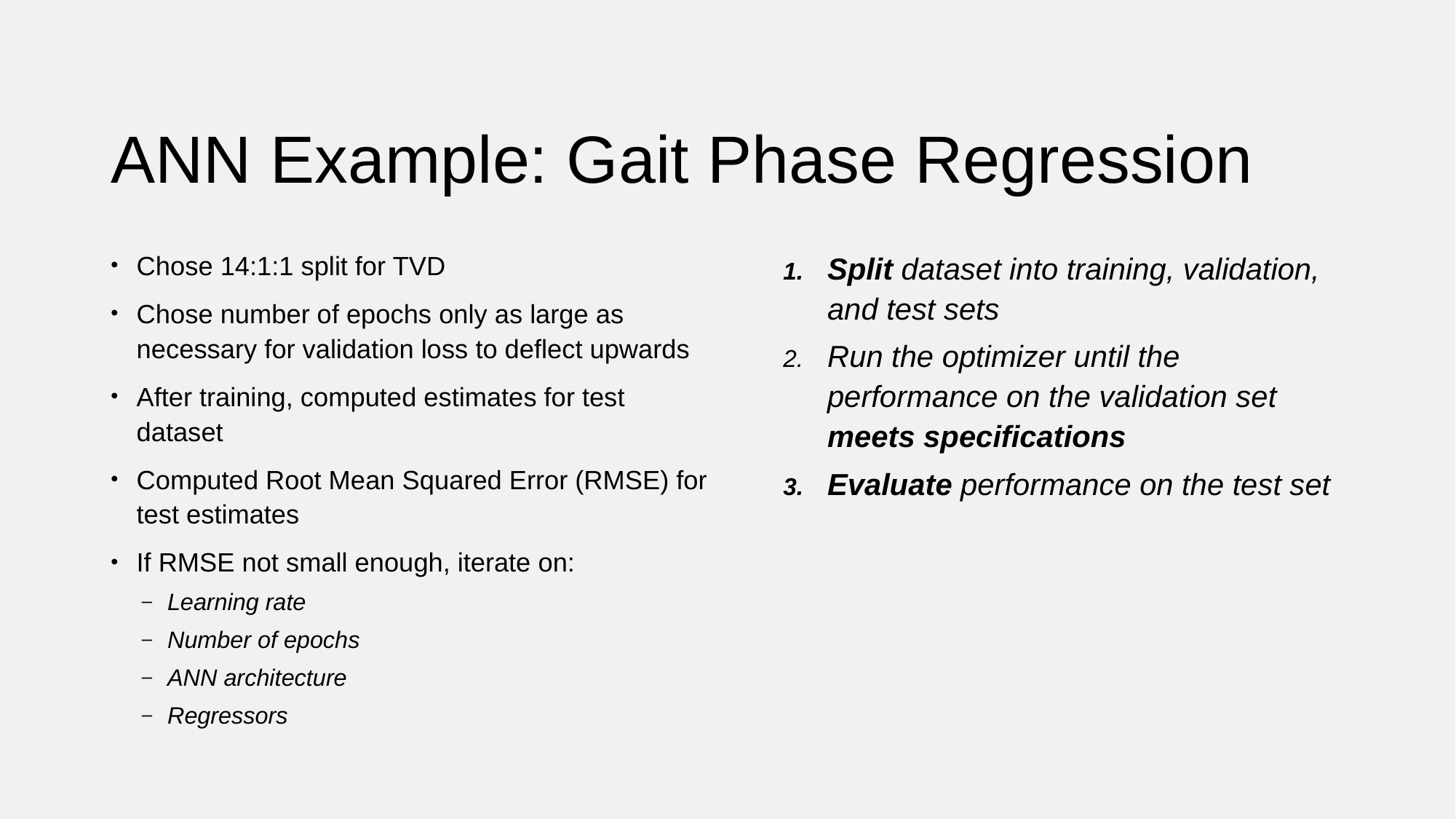

# ANN Example: Gait Phase Regression
Chose 14:1:1 split for TVD
Chose number of epochs only as large as necessary for validation loss to deflect upwards
After training, computed estimates for test dataset
Computed Root Mean Squared Error (RMSE) for test estimates
If RMSE not small enough, iterate on:
Learning rate
Number of epochs
ANN architecture
Regressors
Split dataset into training, validation, and test sets
Run the optimizer until the performance on the validation set meets specifications
Evaluate performance on the test set

29